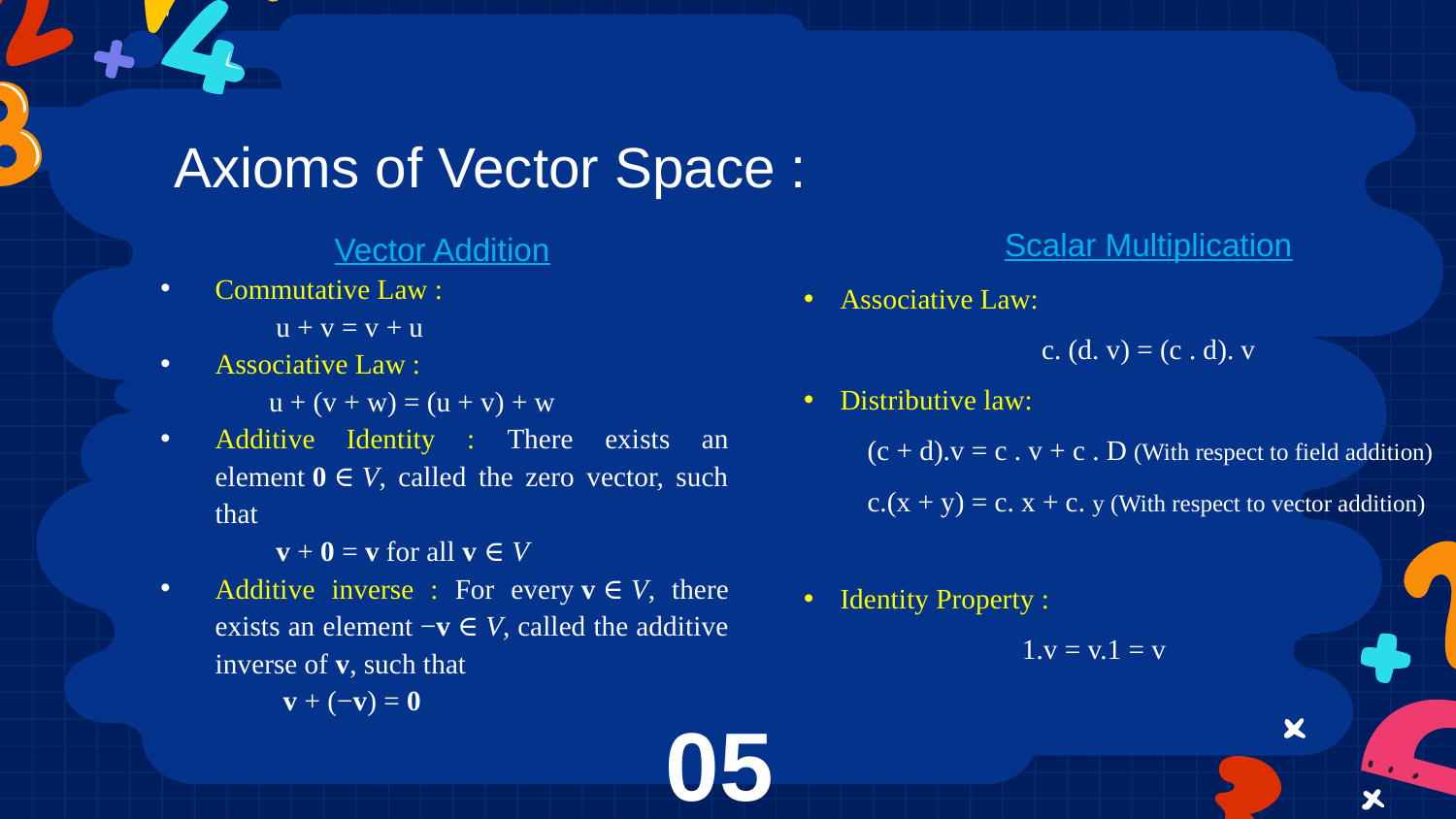

# Axioms of Vector Space :
                        Vector Addition
Commutative Law :
                   u + v = v + u
Associative Law :
                  u + (v + w) = (u + v) + w
Additive Identity : There exists an element 0 ∈ V, called the zero vector, such that
                   v + 0 = v for all v ∈ V
Additive inverse : For every v ∈ V, there exists an element −v ∈ V, called the additive inverse of v, such that
                    v + (−v) = 0
Scalar Multiplication
Associative Law:
c. (d. v) = (c . d). v
Distributive law:
         (c + d).v = c . v + c . D (With respect to field addition)
         c.(x + y) = c. x + c. y (With respect to vector addition)

Identity Property :
                               1.v = v.1 = v

05